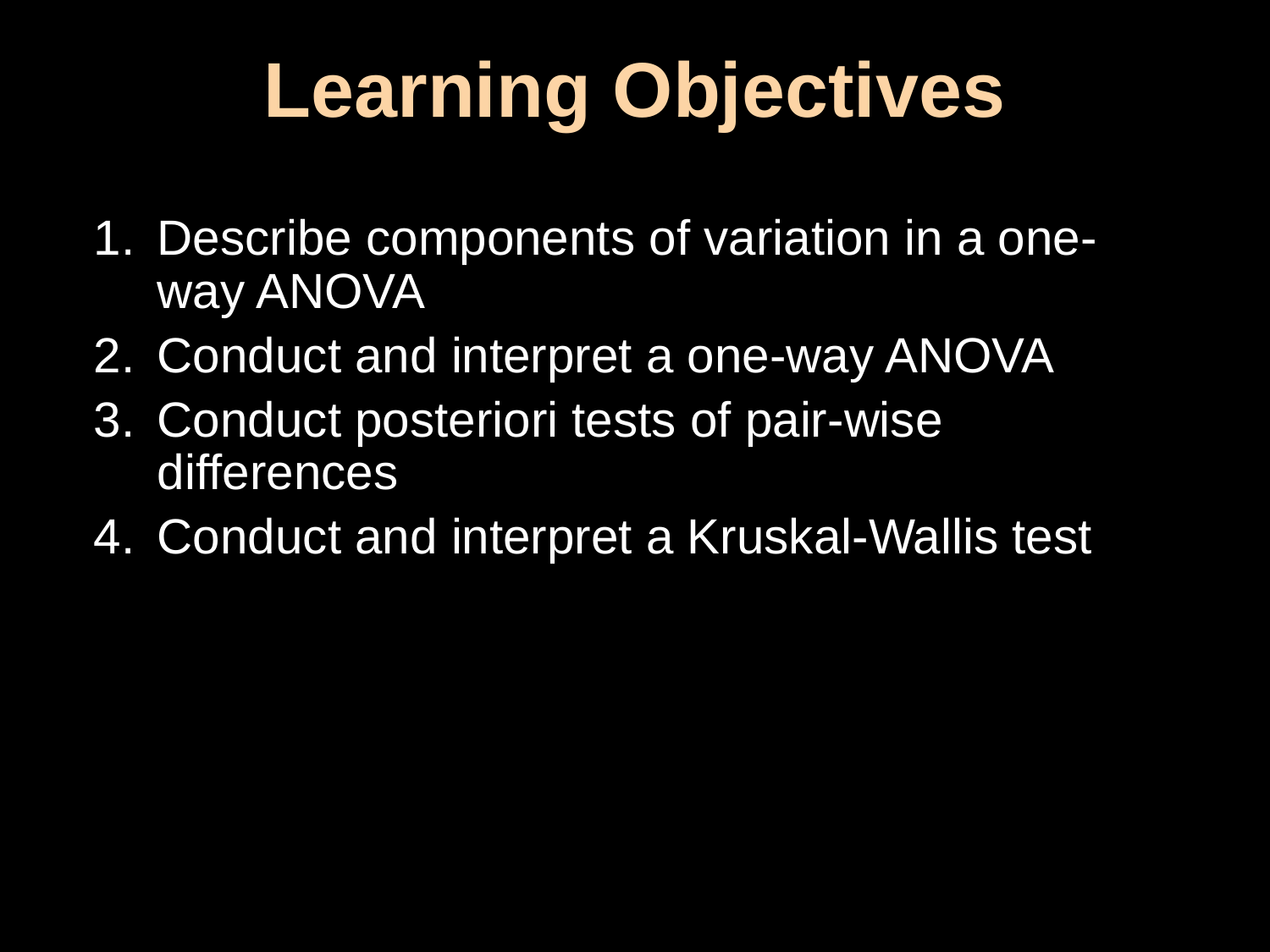

# Learning Objectives
Describe components of variation in a one-way ANOVA
Conduct and interpret a one-way ANOVA
Conduct posteriori tests of pair-wise differences
Conduct and interpret a Kruskal-Wallis test